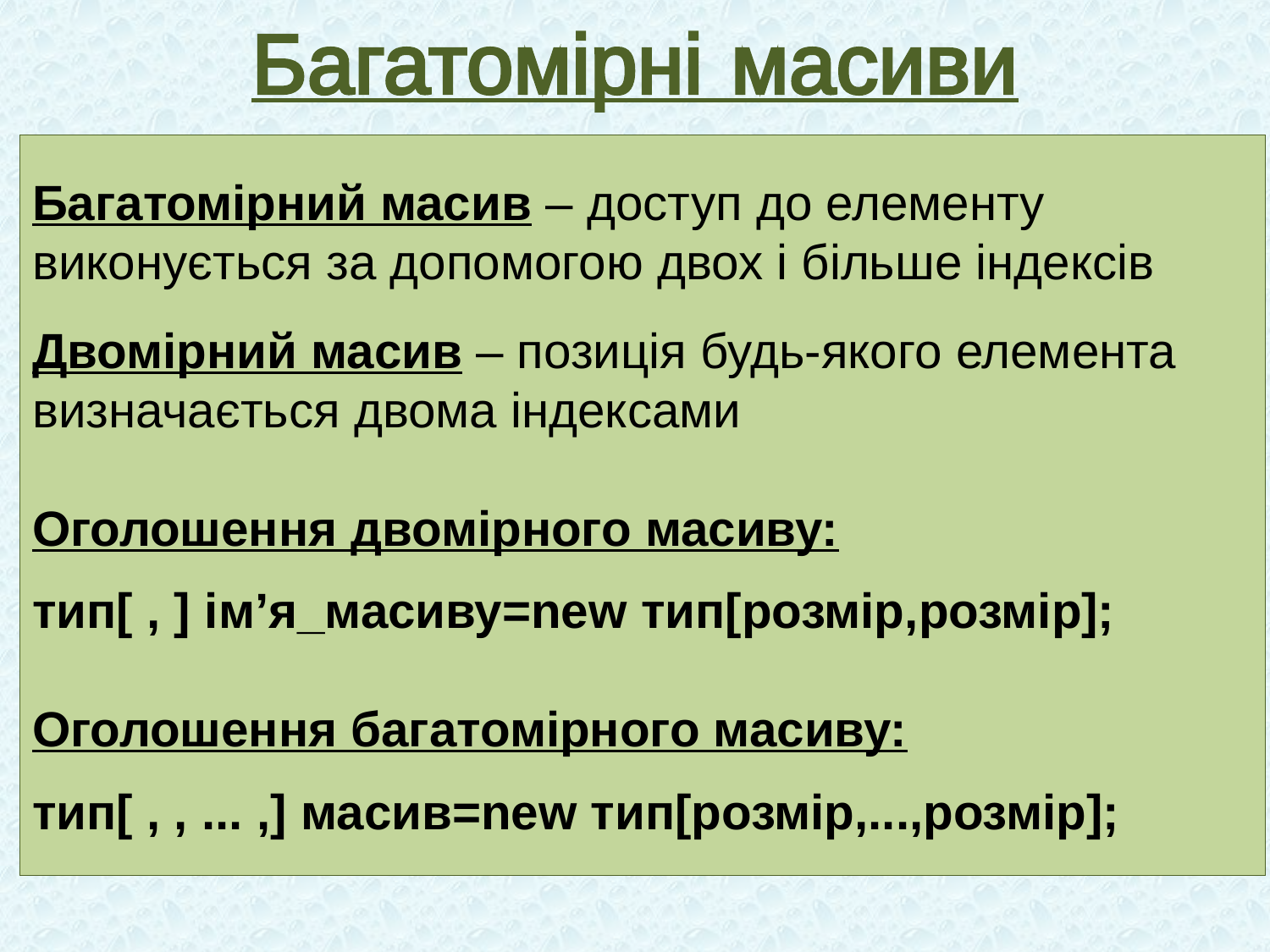

# Багатомірні масиви

Багатомірний масив – доступ до елементу виконується за допомогою двох і більше індексів

Двомірний масив – позиція будь-якого елемента визначається двома індексами

Оголошення двомірного масиву:

тип[ , ] ім’я_масиву=new тип[розмір,розмір];

Оголошення багатомірного масиву:

тип[ , , ... ,] масив=new тип[розмір,...,розмір];